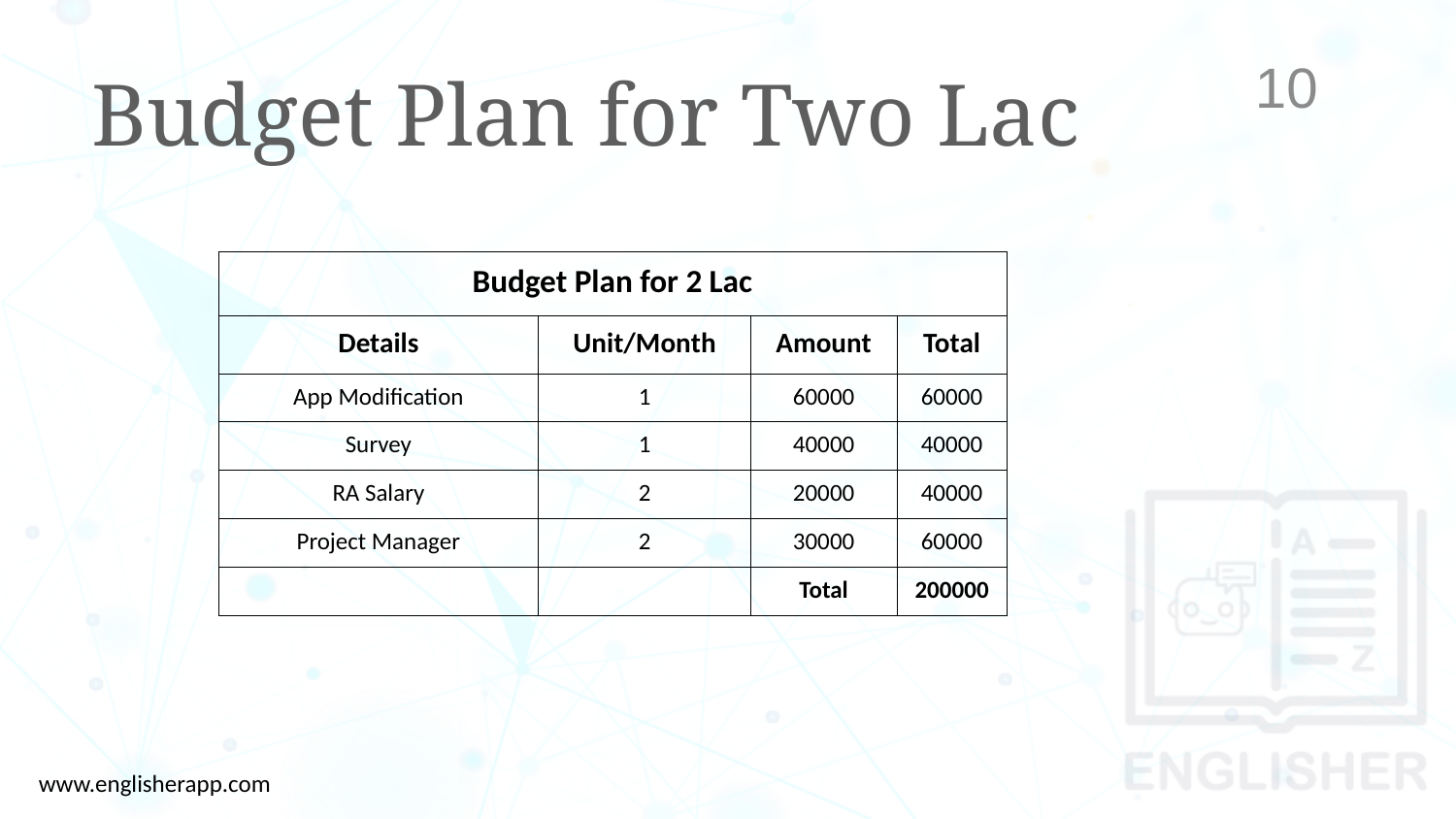

10
Budget Plan for Two Lac

| Budget Plan for 2 Lac |  |  |  |
| --- | --- | --- | --- |
| Details | Unit/Month | Amount | Total |
| App Modification | 1 | 60000 | 60000 |
| Survey | 1 | 40000 | 40000 |
| RA Salary | 2 | 20000 | 40000 |
| Project Manager | 2 | 30000 | 60000 |
|  |  | Total | 200000 |
www.englisherapp.com